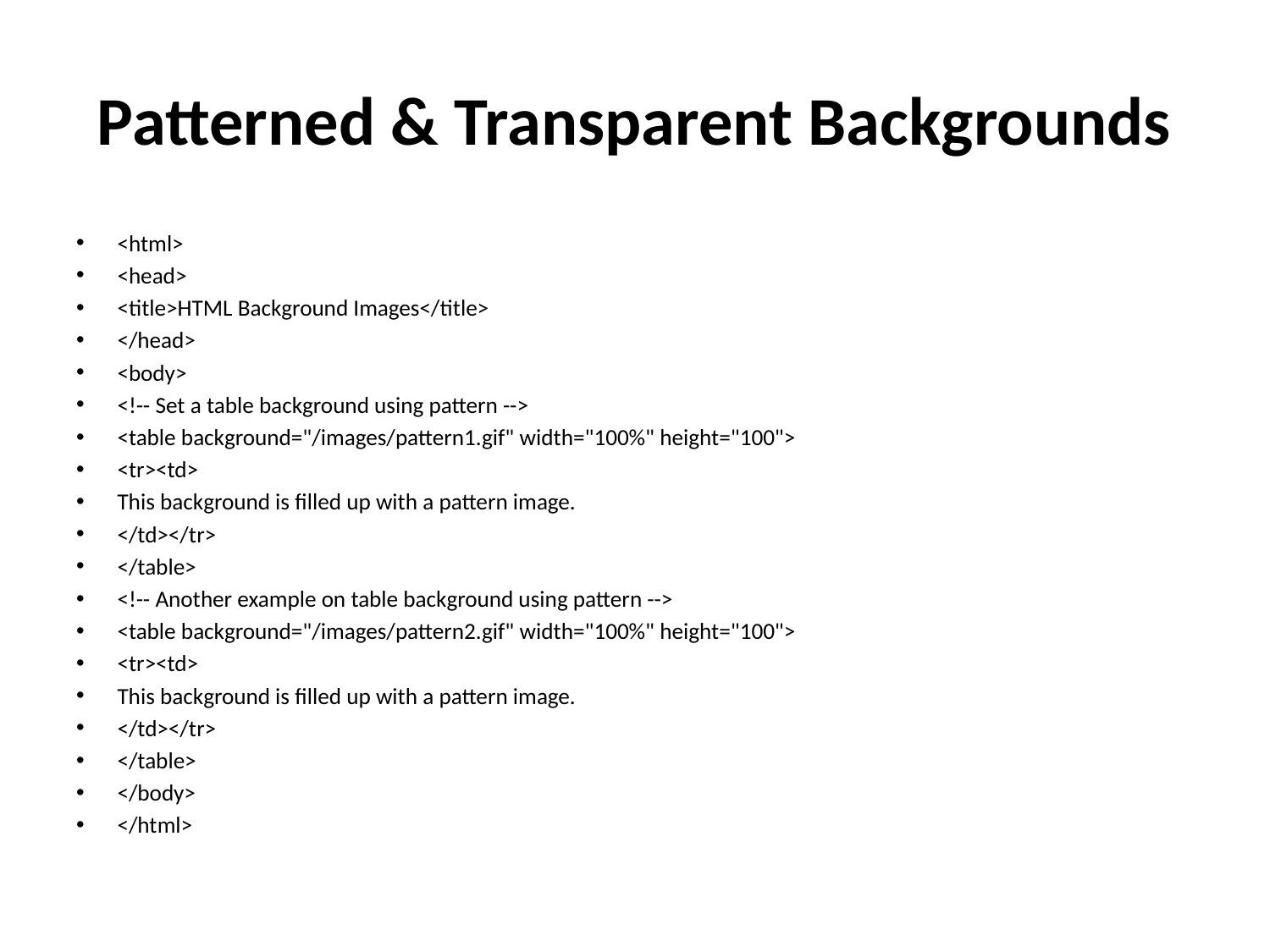

# Patterned & Transparent Backgrounds
<html>
<head>
<title>HTML Background Images</title>
</head>
<body>
<!-- Set a table background using pattern -->
<table background="/images/pattern1.gif" width="100%" height="100">
<tr><td>
This background is filled up with a pattern image.
</td></tr>
</table>
<!-- Another example on table background using pattern -->
<table background="/images/pattern2.gif" width="100%" height="100">
<tr><td>
This background is filled up with a pattern image.
</td></tr>
</table>
</body>
</html>